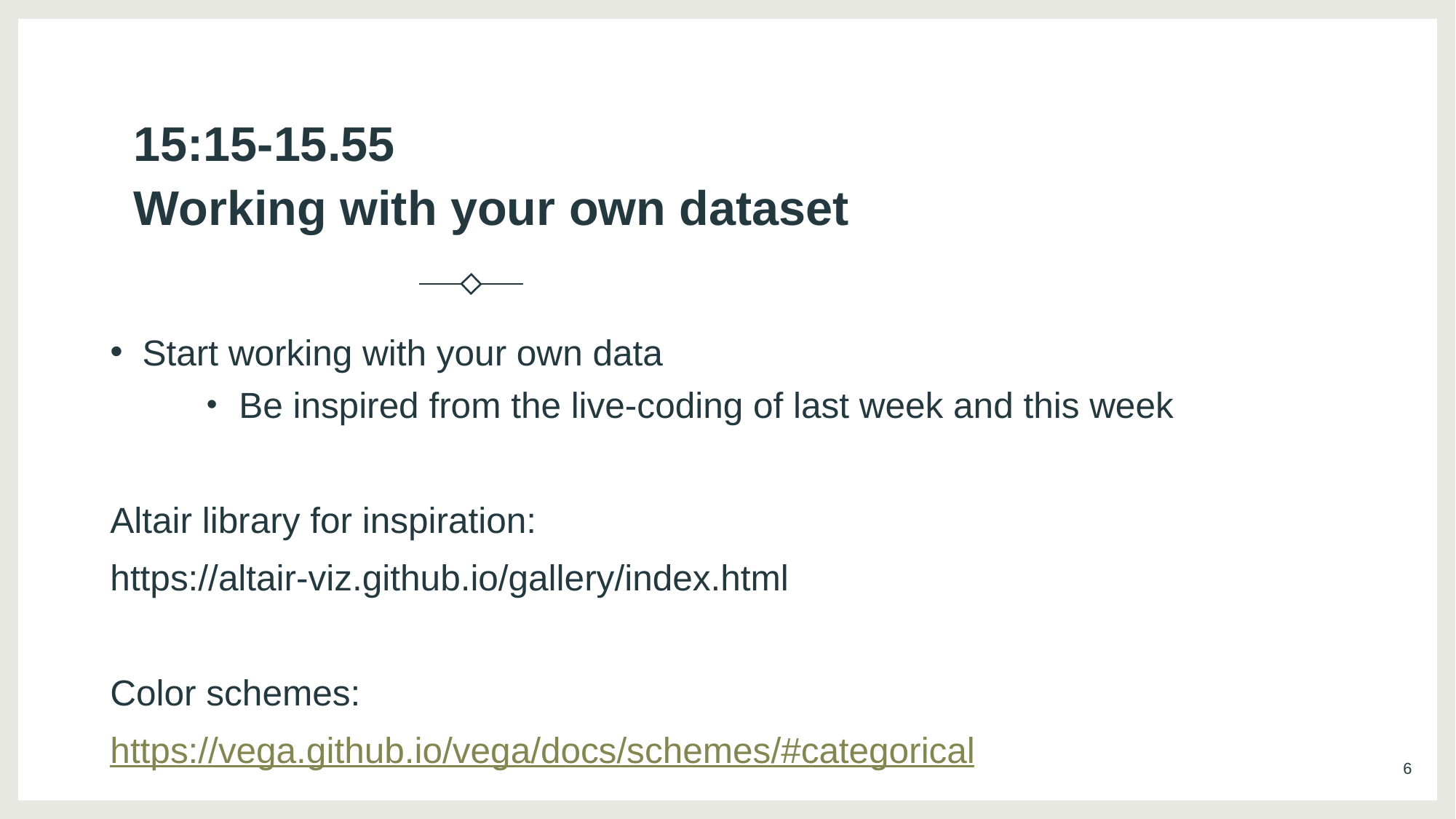

# 15:15-15.55 Working with your own dataset

Start working with your own data
Be inspired from the live-coding of last week and this week

Altair library for inspiration:
https://altair-viz.github.io/gallery/index.html

Color schemes:
https://vega.github.io/vega/docs/schemes/#categorical
6